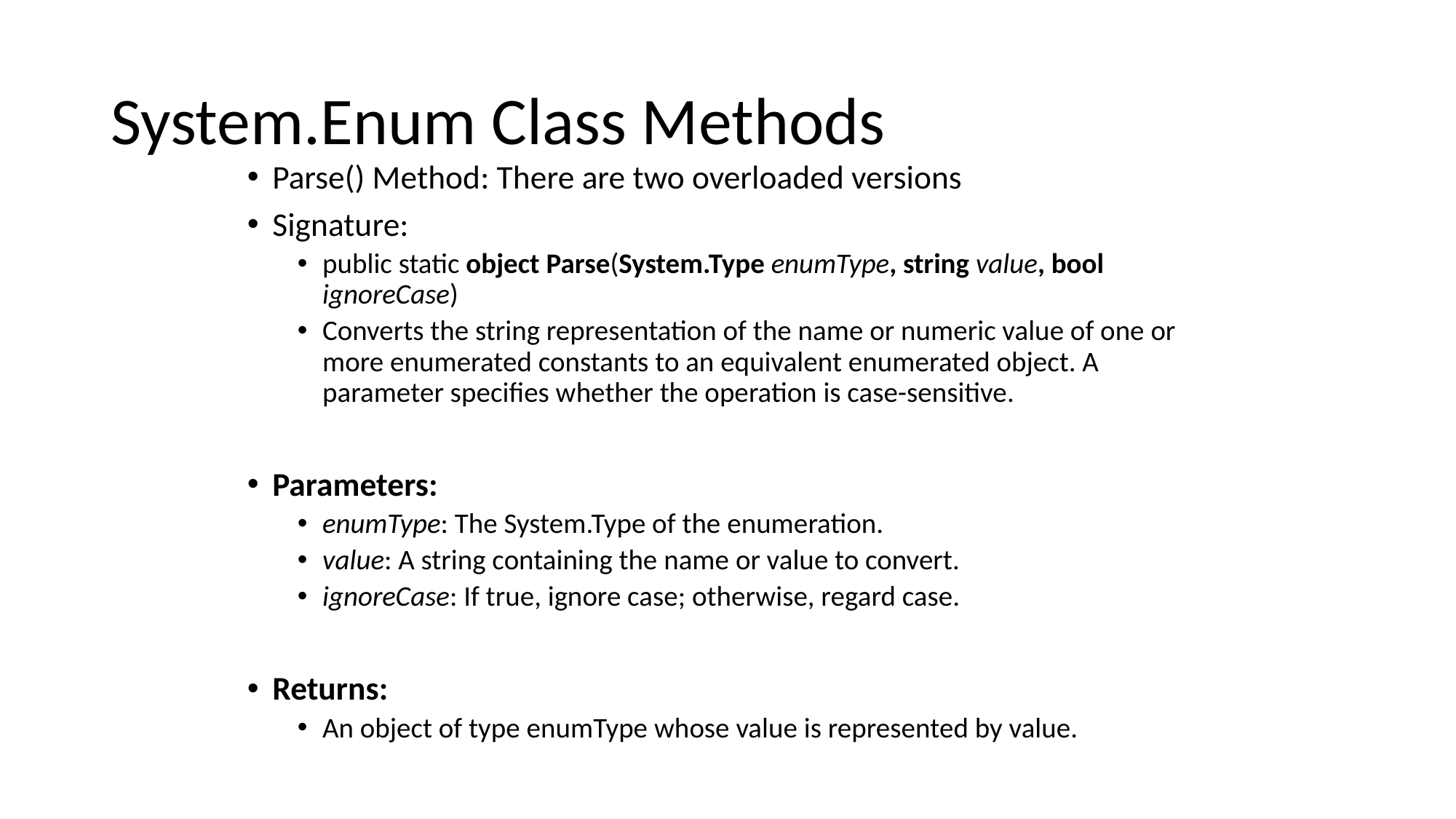

# System.Enum Class Methods
Parse() Method: There are two overloaded versions
Signature:
public static object Parse(System.Type enumType, string value, bool ignoreCase)
Converts the string representation of the name or numeric value of one or more enumerated constants to an equivalent enumerated object. A parameter specifies whether the operation is case-sensitive.

Parameters:
enumType: The System.Type of the enumeration.
value: A string containing the name or value to convert.
ignoreCase: If true, ignore case; otherwise, regard case.

Returns:
An object of type enumType whose value is represented by value.